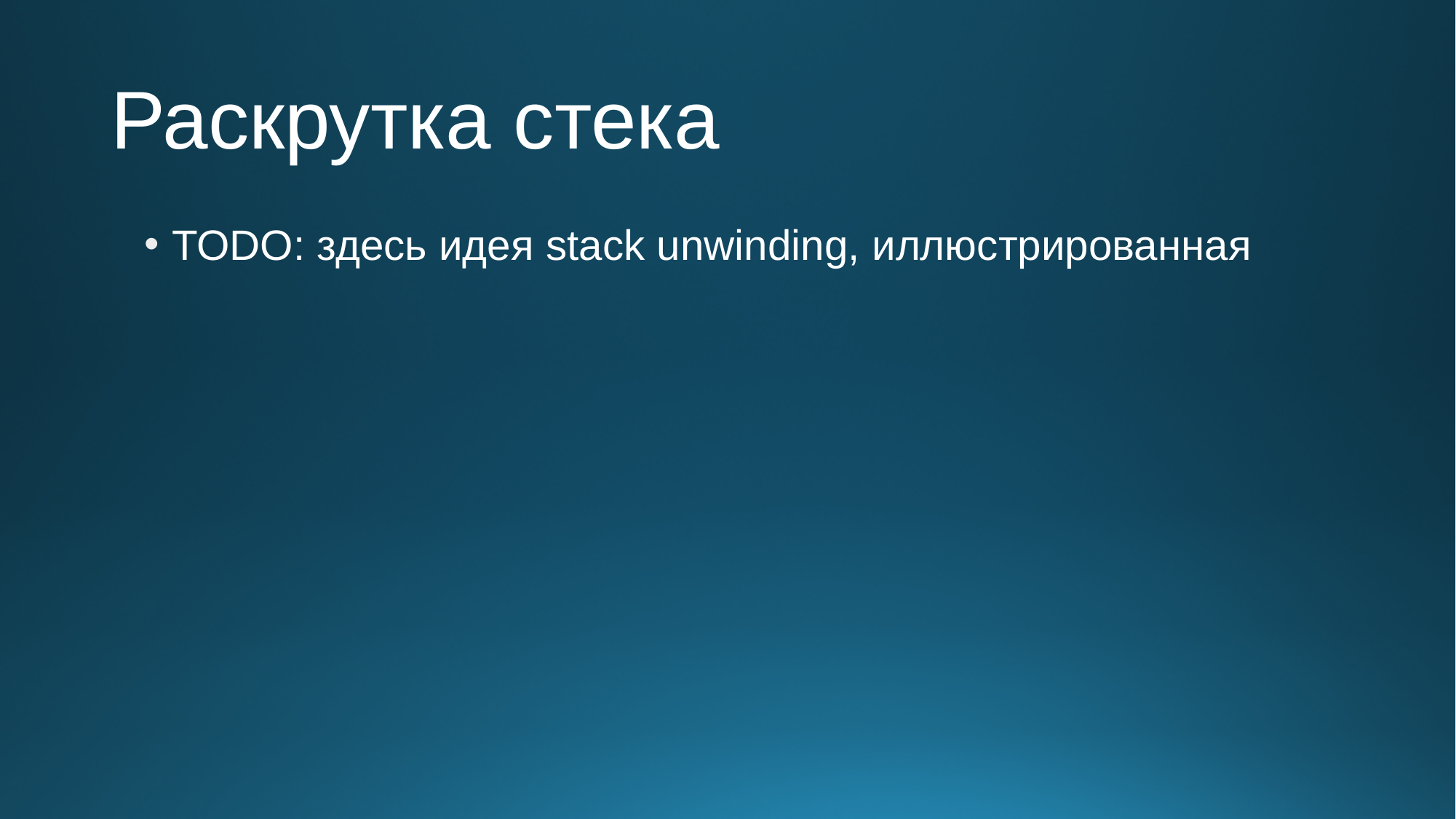

# Раскрутка стека
TODO: здесь идея stack unwinding, иллюстрированная